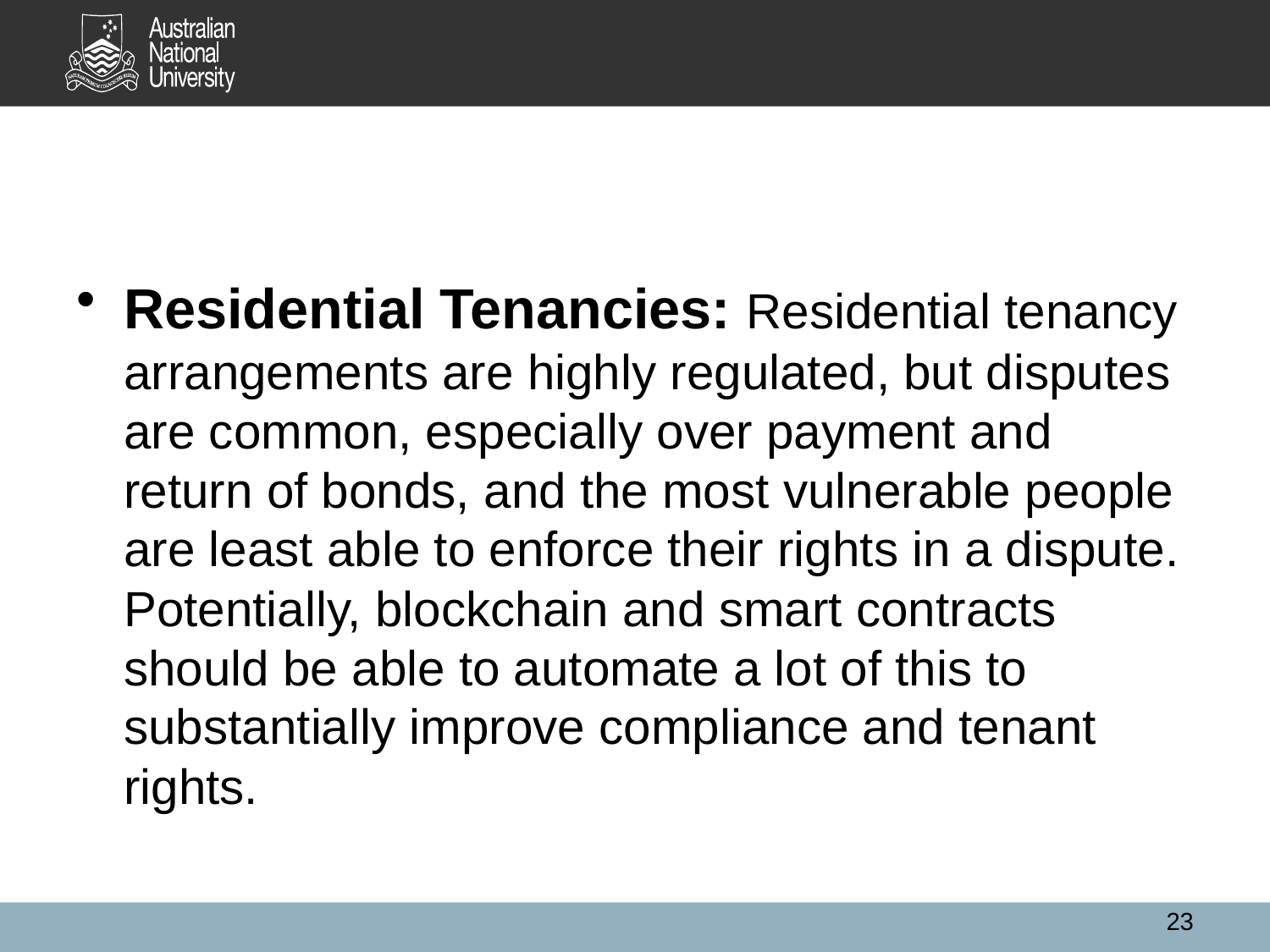

#
Residential Tenancies: Residential tenancy arrangements are highly regulated, but disputes are common, especially over payment and return of bonds, and the most vulnerable people are least able to enforce their rights in a dispute. Potentially, blockchain and smart contracts should be able to automate a lot of this to substantially improve compliance and tenant rights.
23